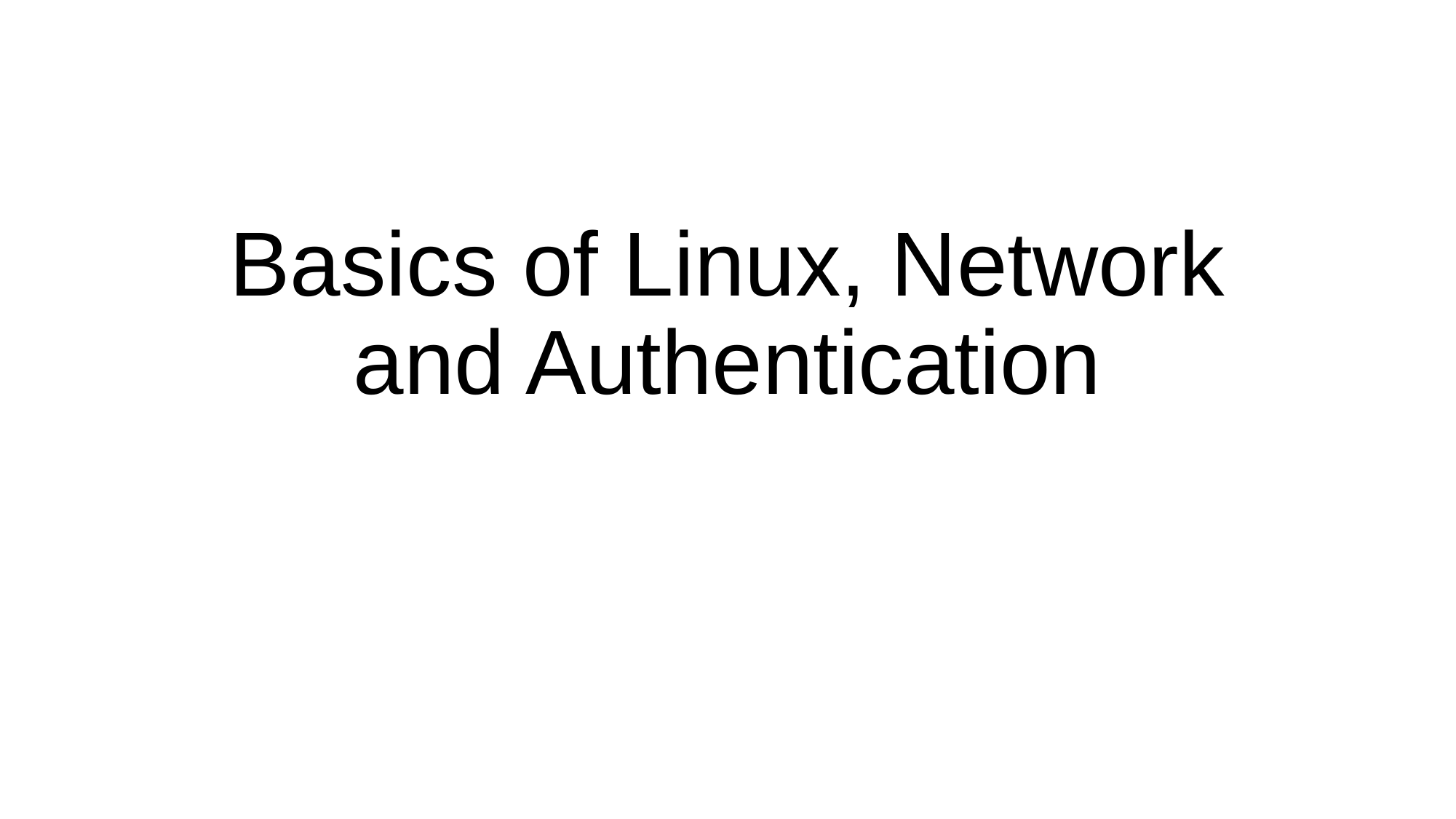

# Basics of Linux, Network and Authentication